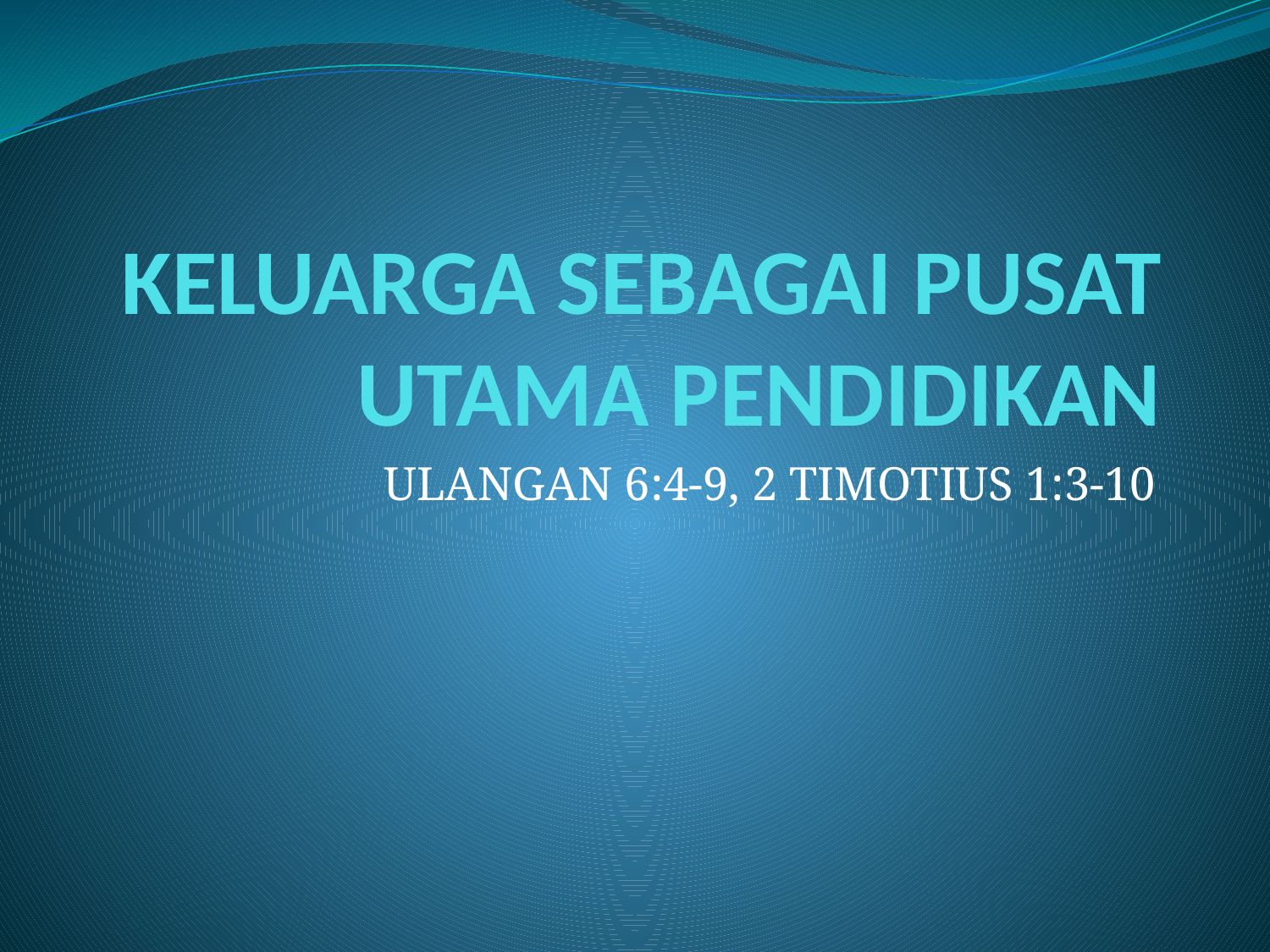

# KELUARGA SEBAGAI PUSAT UTAMA PENDIDIKAN
ULANGAN 6:4-9, 2 TIMOTIUS 1:3-10